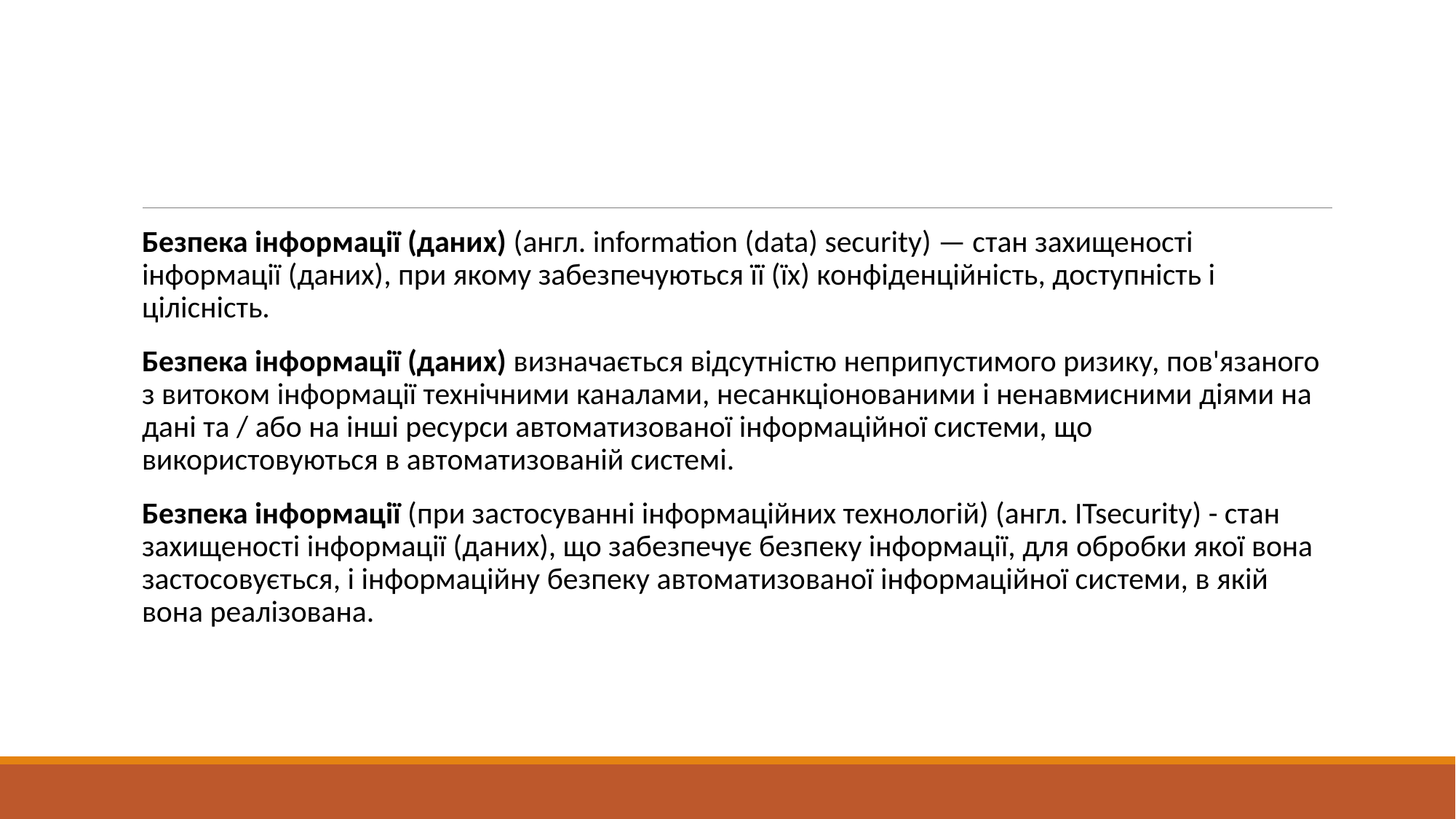

#
Безпека інформації (даних) (англ. information (data) security) — стан захищеності інформації (даних), при якому забезпечуються її (їх) конфіденційність, доступність і цілісність.
Безпека інформації (даних) визначається відсутністю неприпустимого ризику, пов'язаного з витоком інформації технічними каналами, несанкціонованими і ненавмисними діями на дані та / або на інші ресурси автоматизованої інформаційної системи, що використовуються в автоматизованій системі.
Безпека інформації (при застосуванні інформаційних технологій) (англ. ITsecurity) - стан захищеності інформації (даних), що забезпечує безпеку інформації, для обробки якої вона застосовується, і інформаційну безпеку автоматизованої інформаційної системи, в якій вона реалізована.